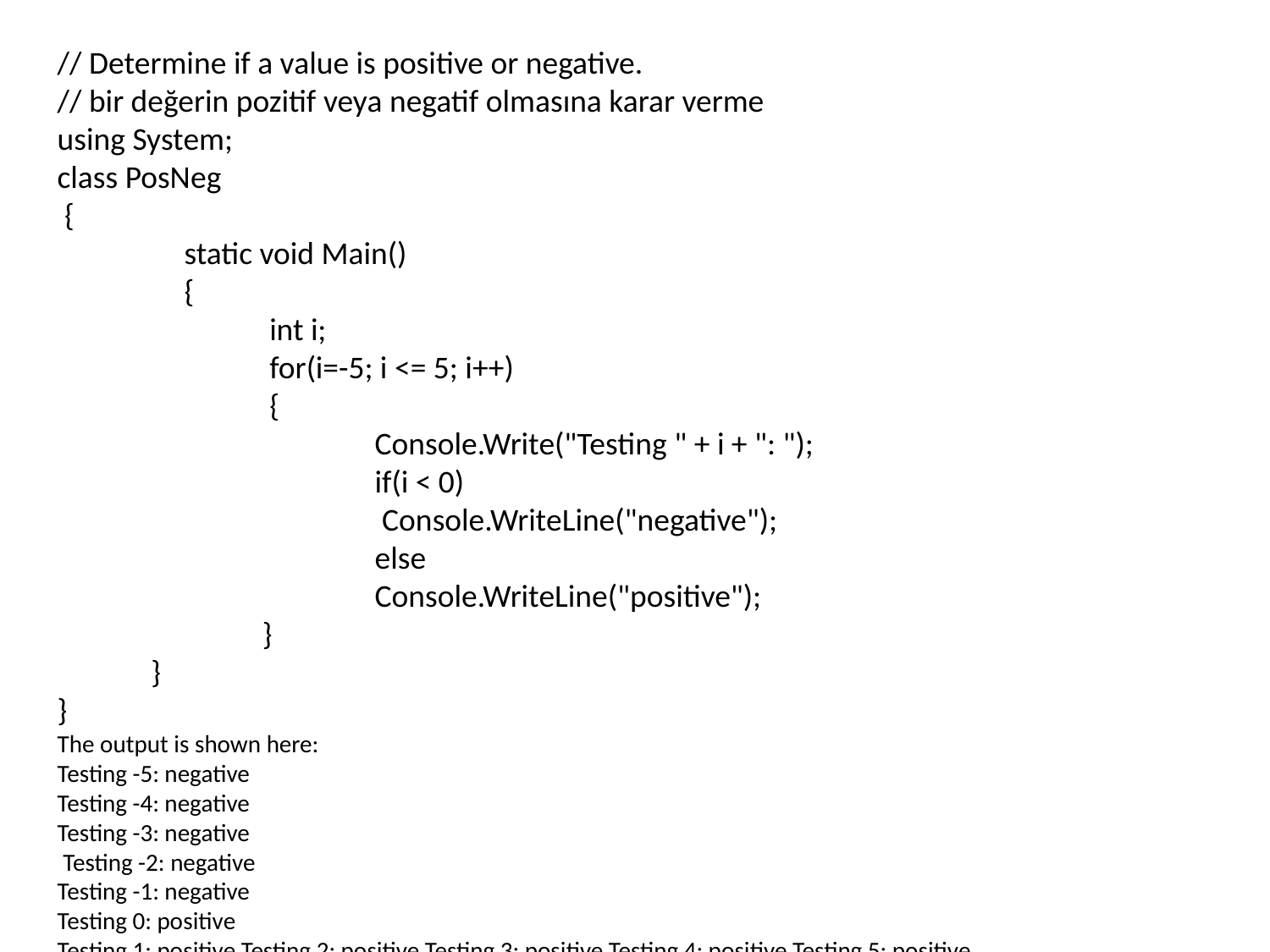

// Determine if a value is positive or negative.
// bir değerin pozitif veya negatif olmasına karar verme
using System;
class PosNeg
 {
	static void Main()
 	{
   	   int i;
    	   for(i=-5; i <= 5; i++)
	   {
      	Console.Write("Testing " + i + ": ");
      	if(i < 0)
	 Console.WriteLine("negative");
      	else
 	Console.WriteLine("positive");
    	  }
             }
}
The output is shown here:
Testing -5: negative
Testing -4: negative
Testing -3: negative
 Testing -2: negative
Testing -1: negative
Testing 0: positive
Testing 1: positive Testing 2: positive Testing 3: positive Testing 4: positive Testing 5: positive